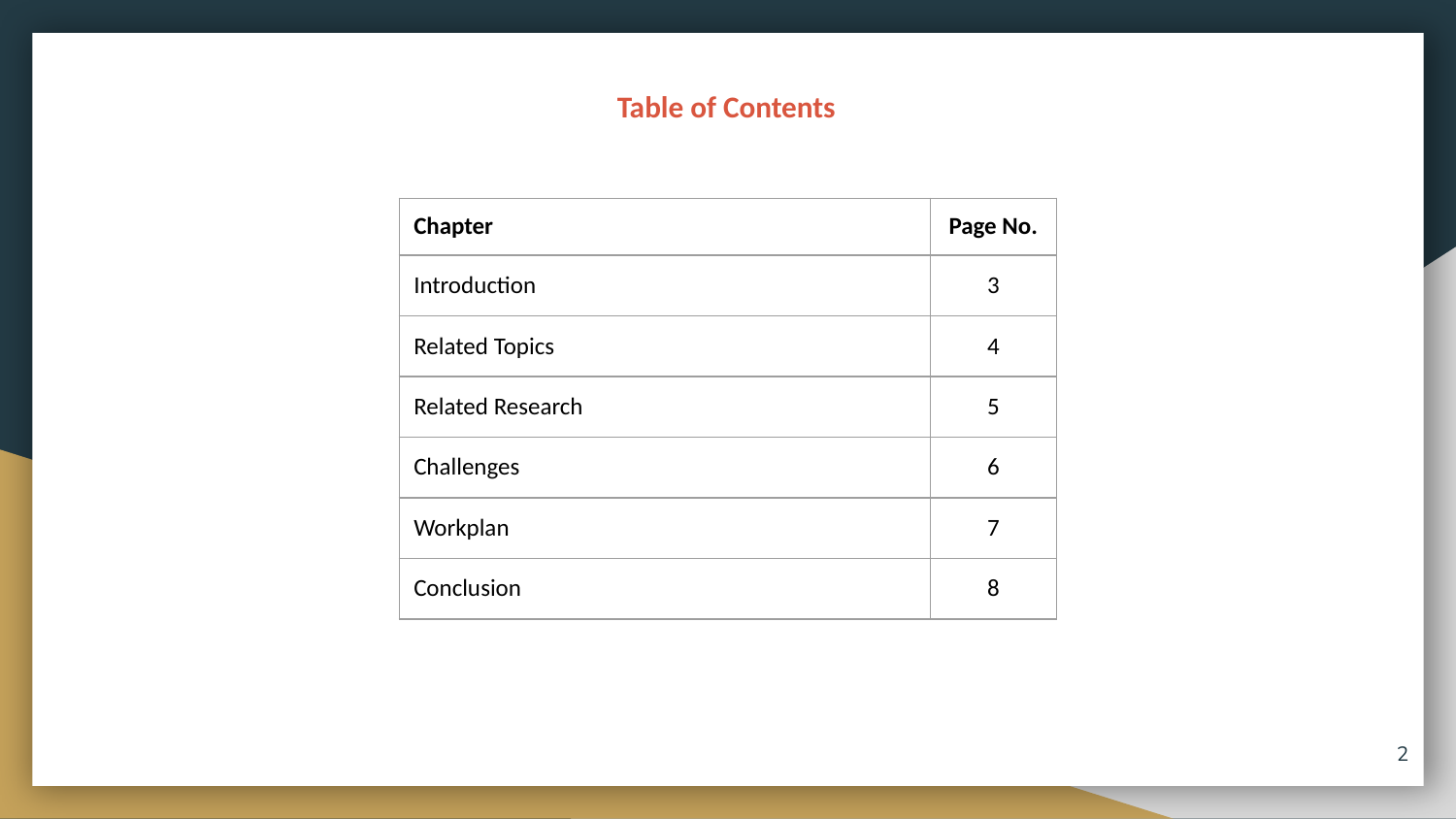

Table of Contents

| Chapter | Page No. |
| --- | --- |
| Introduction | 3 |
| Related Topics | 4 |
| Related Research | 5 |
| Challenges | 6 |
| Workplan | 7 |
| Conclusion | 8 |
2